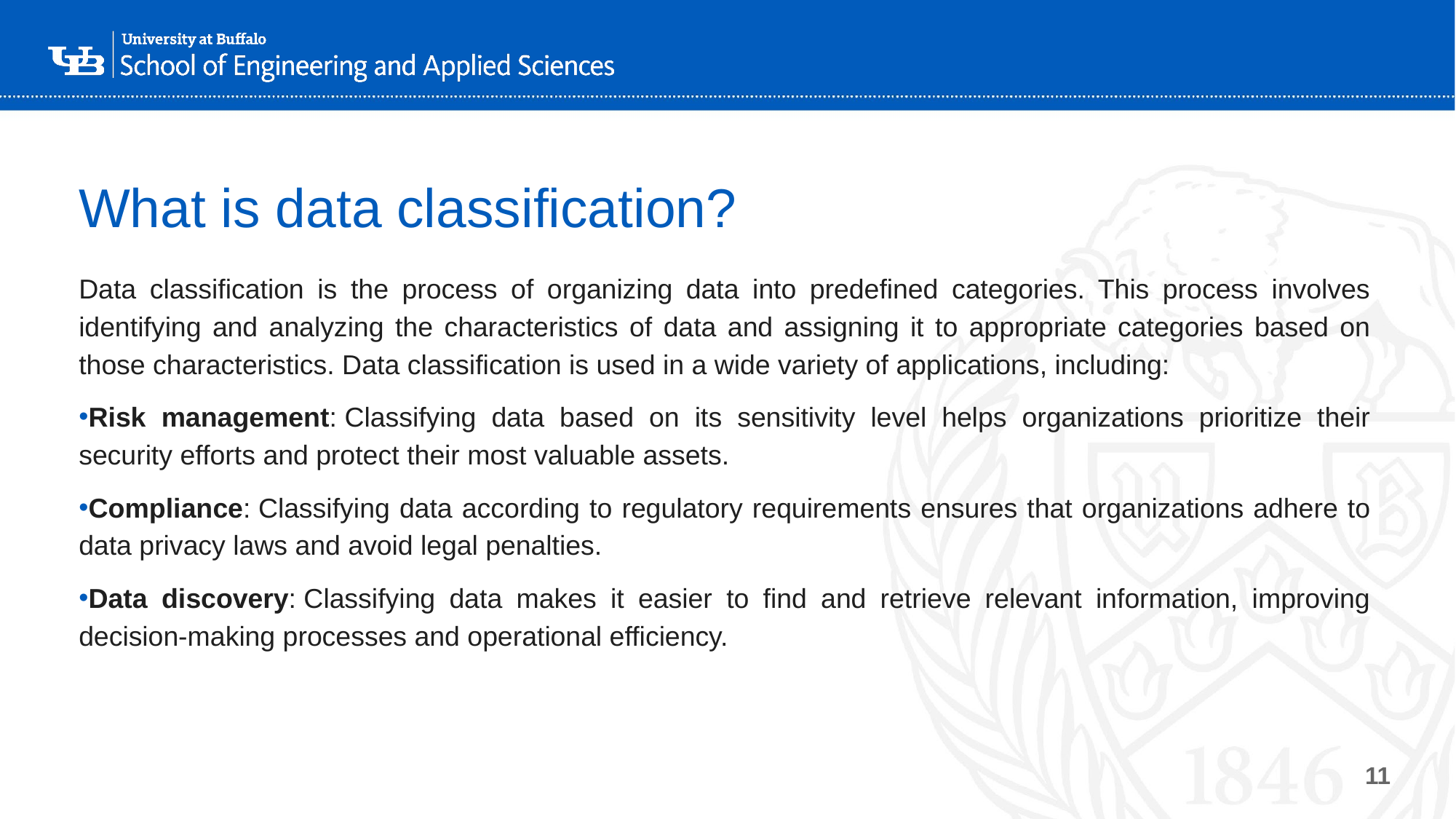

# What is data classification?
Data classification is the process of organizing data into predefined categories. This process involves identifying and analyzing the characteristics of data and assigning it to appropriate categories based on those characteristics. Data classification is used in a wide variety of applications, including:
Risk management: Classifying data based on its sensitivity level helps organizations prioritize their security efforts and protect their most valuable assets.
Compliance: Classifying data according to regulatory requirements ensures that organizations adhere to data privacy laws and avoid legal penalties.
Data discovery: Classifying data makes it easier to find and retrieve relevant information, improving decision-making processes and operational efficiency.